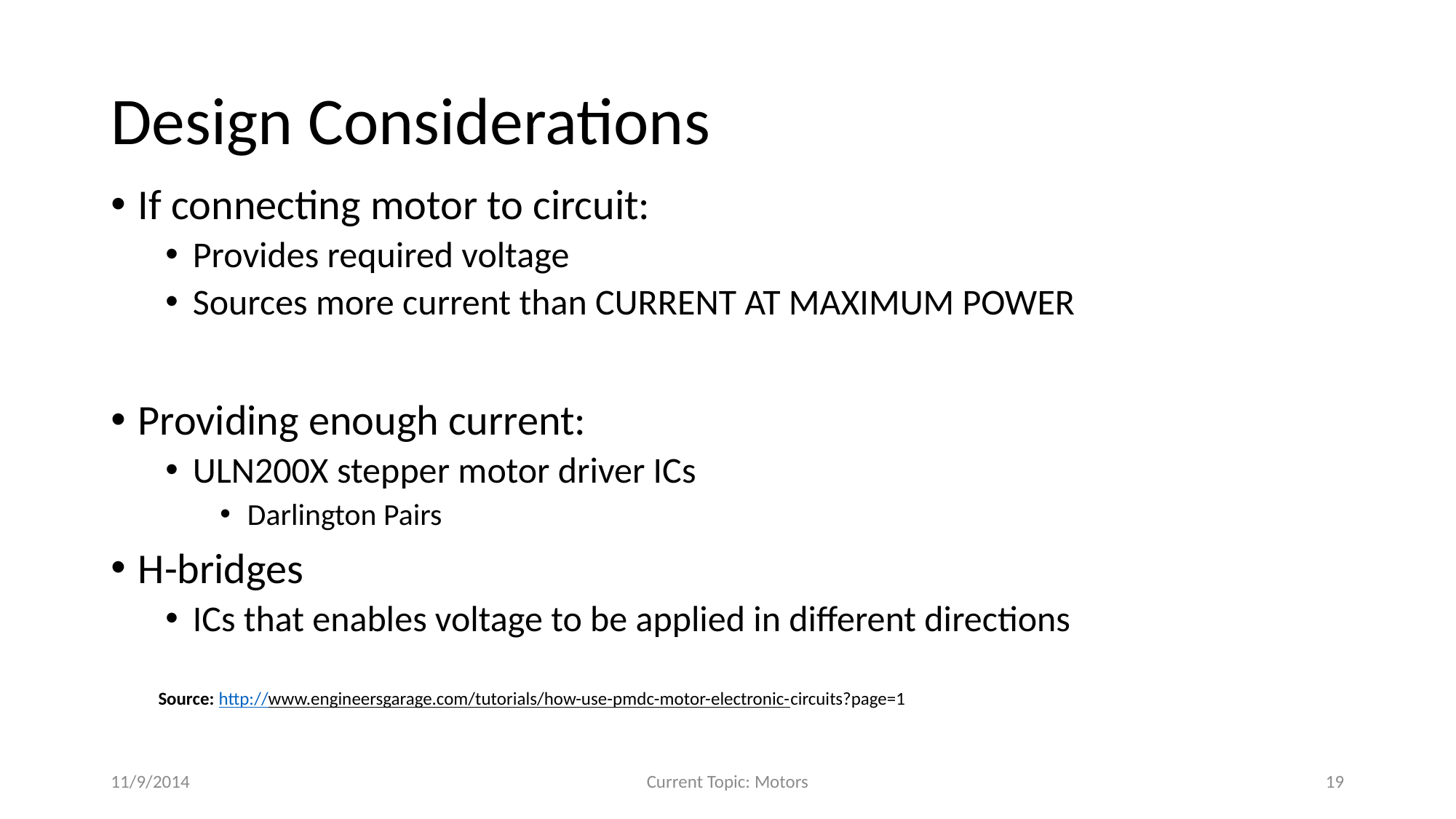

# Design Considerations
If connecting motor to circuit:
Provides required voltage
Sources more current than CURRENT AT MAXIMUM POWER

Providing enough current:
ULN200X stepper motor driver ICs
Darlington Pairs
H-bridges
ICs that enables voltage to be applied in different directions
Source: http://www.engineersgarage.com/tutorials/how-use-pmdc-motor-electronic-circuits?page=1

11/9/2014
Current Topic: Motors
19